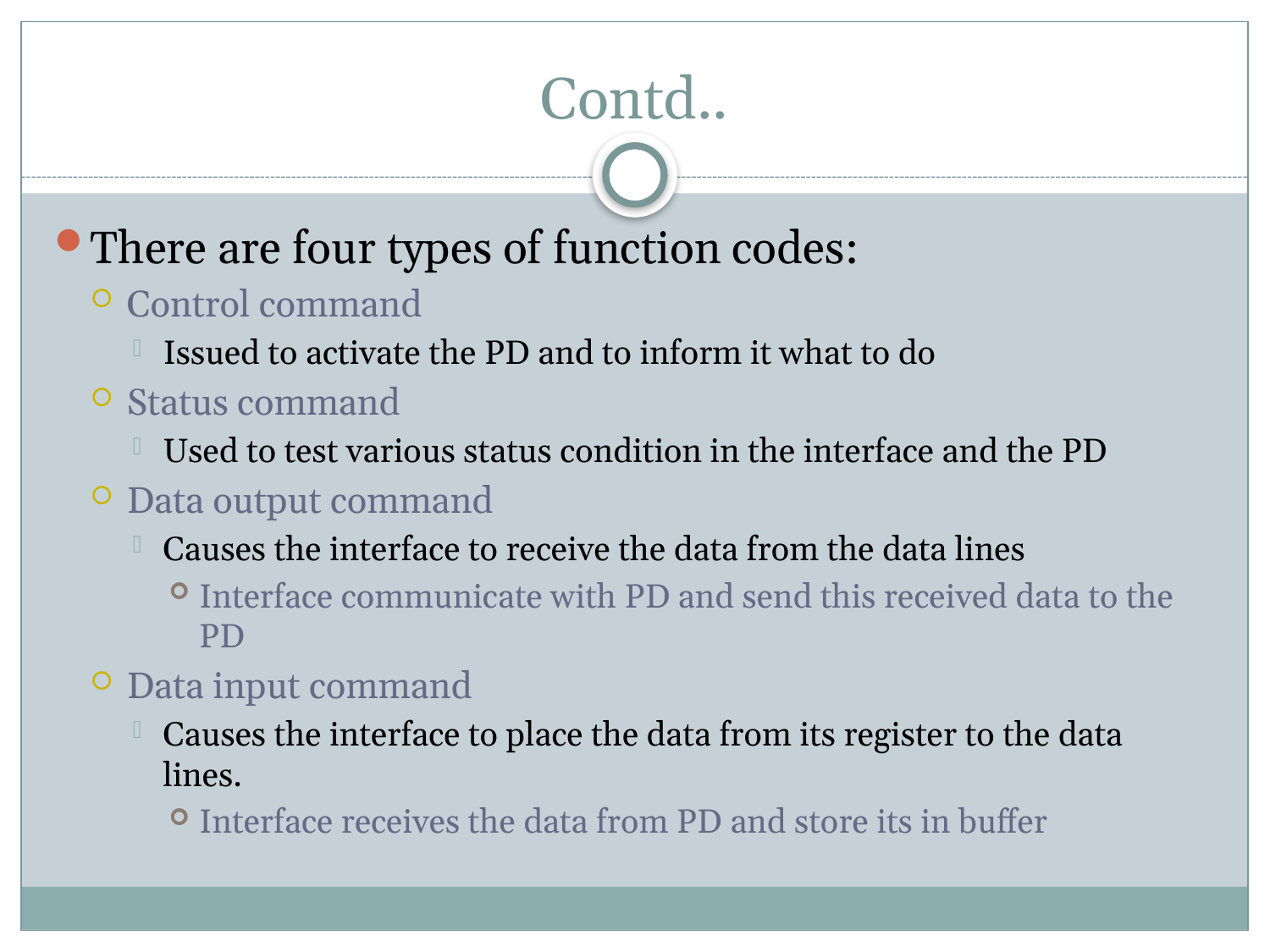

# Contd..
There are four types of function codes:
Control command
Issued to activate the PD and to inform it what to do
Status command
Used to test various status condition in the interface and the PD
Data output command
Causes the interface to receive the data from the data lines
Interface communicate with PD and send this received data to the PD
Data input command
Causes the interface to place the data from its register to the data lines.
Interface receives the data from PD and store its in buffer